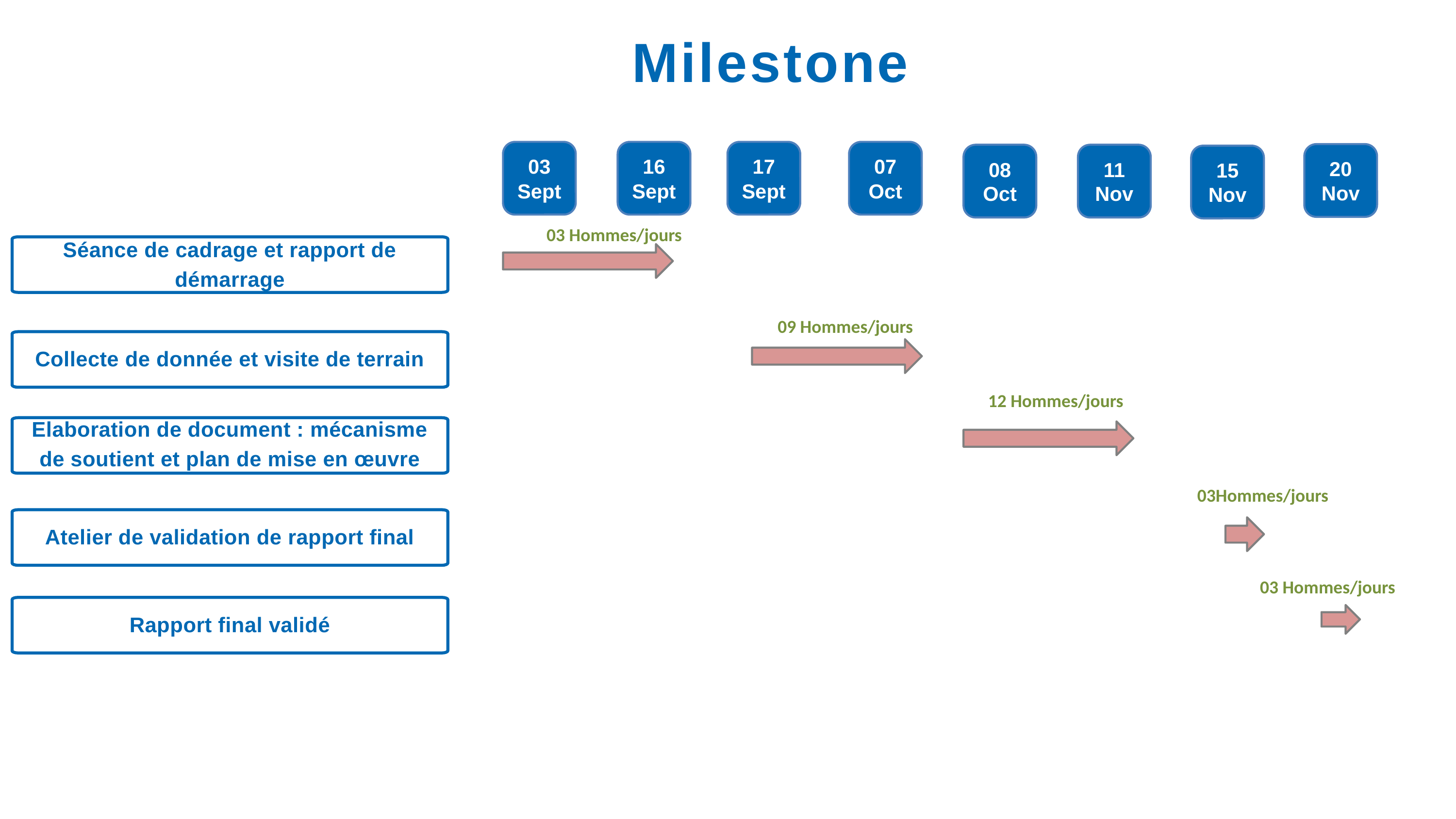

Milestone
03 Sept
16 Sept
17
Sept
07 Oct
20 Nov
08 Oct
11 Nov
15
Nov
03 Hommes/jours

Séance de cadrage et rapport de démarrage

09 Hommes/jours

Collecte de donnée et visite de terrain

12 Hommes/jours

Elaboration de document : mécanisme de soutient et plan de mise en œuvre

03Hommes/jours

Atelier de validation de rapport final

03 Hommes/jours

Rapport final validé